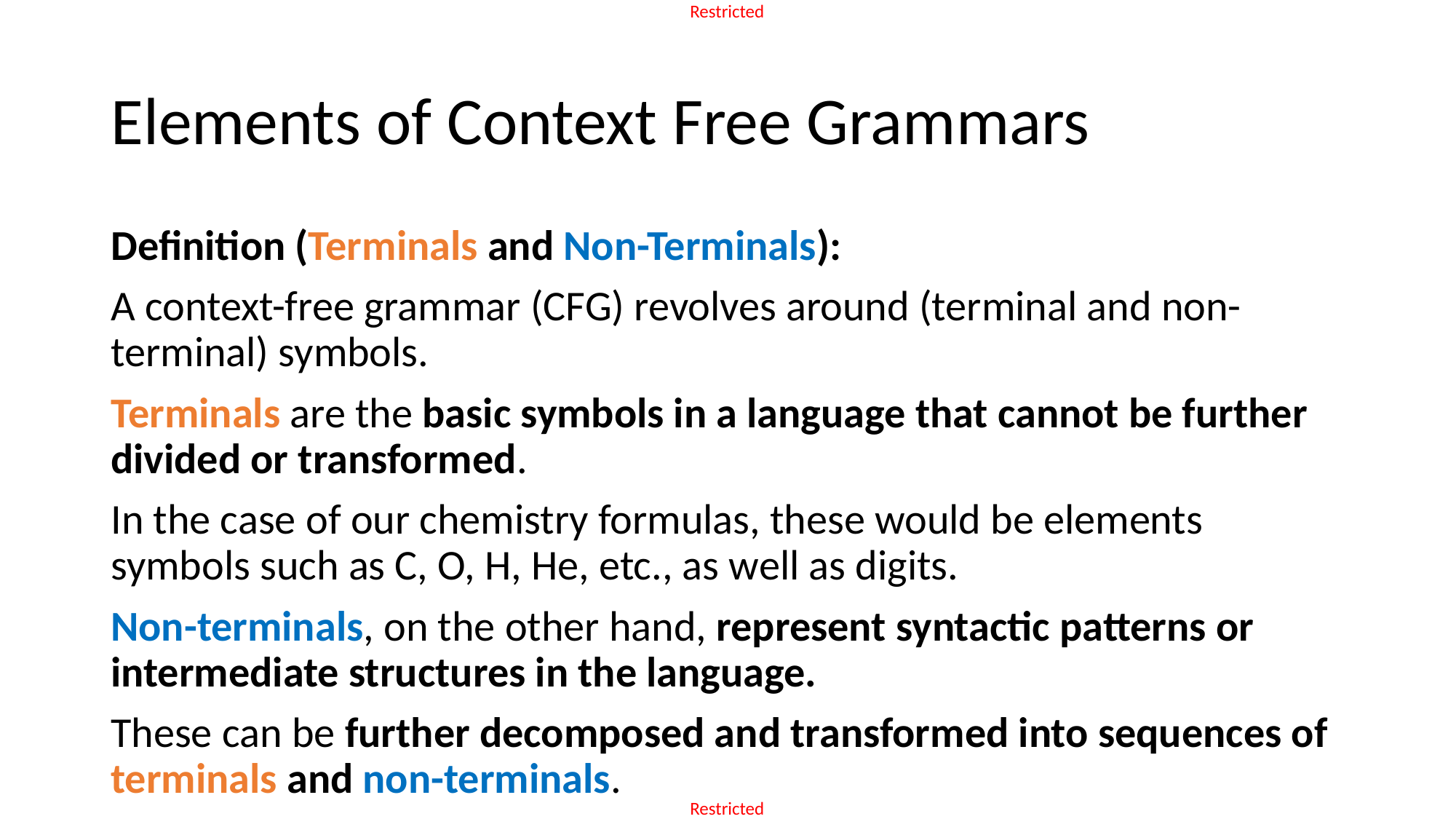

# Elements of Context Free Grammars
Definition (Terminals and Non-Terminals):
A context-free grammar (CFG) revolves around (terminal and non-terminal) symbols.
Terminals are the basic symbols in a language that cannot be further divided or transformed.
In the case of our chemistry formulas, these would be elements symbols such as C, O, H, He, etc., as well as digits.
Non-terminals, on the other hand, represent syntactic patterns or intermediate structures in the language.
These can be further decomposed and transformed into sequences of terminals and non-terminals.